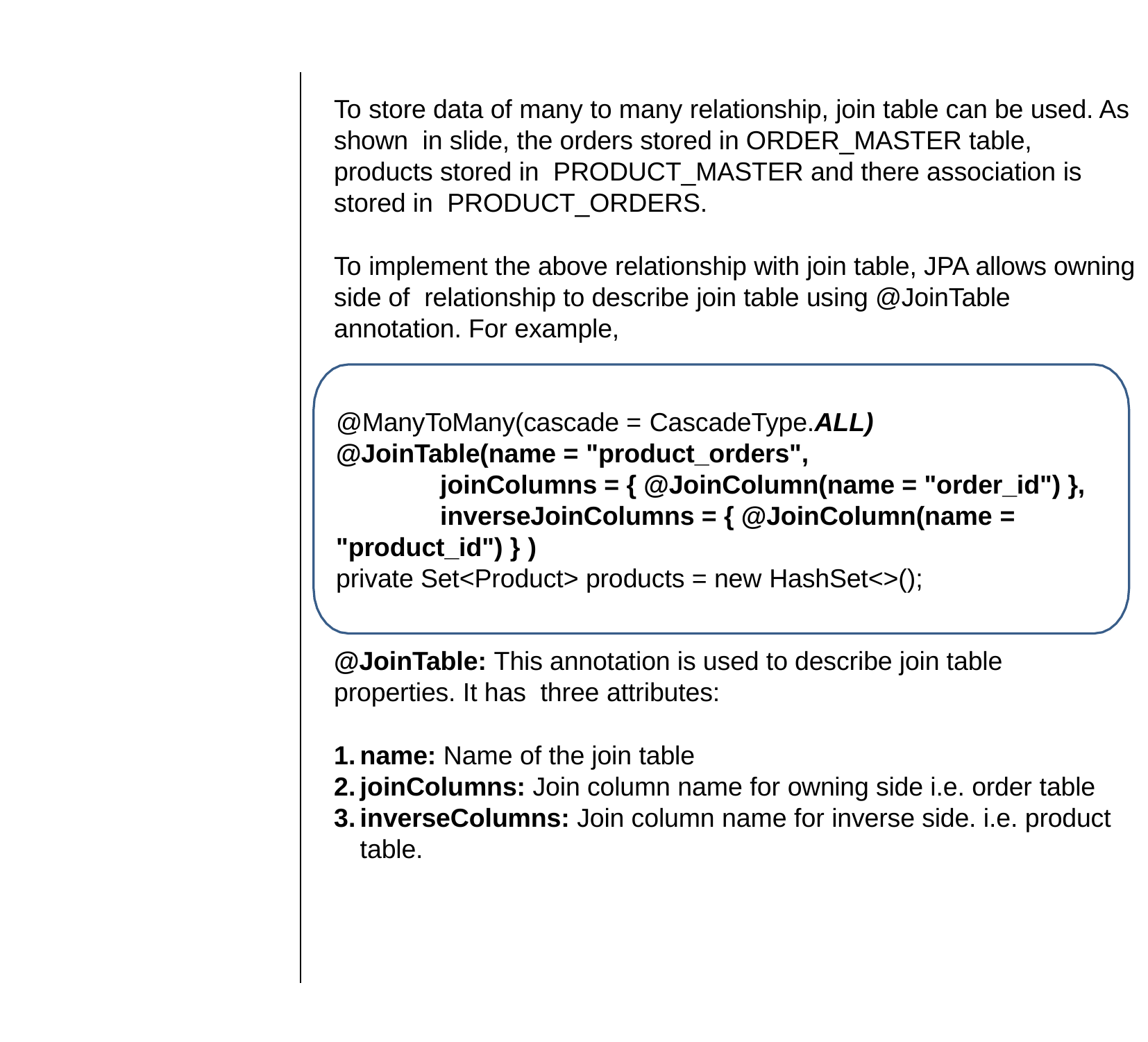

To store data of many to many relationship, join table can be used. As shown  in slide, the orders stored in ORDER_MASTER table, products stored in  PRODUCT_MASTER and there association is stored in  PRODUCT_ORDERS.

To implement the above relationship with join table, JPA allows owning side of  relationship to describe join table using @JoinTable annotation. For example,

@ManyToMany(cascade = CascadeType.ALL)
@JoinTable(name = "product_orders",
joinColumns = { @JoinColumn(name = "order_id") },  inverseJoinColumns = { @JoinColumn(name =
"product_id") } )
private Set<Product> products = new HashSet<>();

@JoinTable: This annotation is used to describe join table properties. It has  three attributes:

name: Name of the join table
joinColumns: Join column name for owning side i.e. order table
inverseColumns: Join column name for inverse side. i.e. product table.